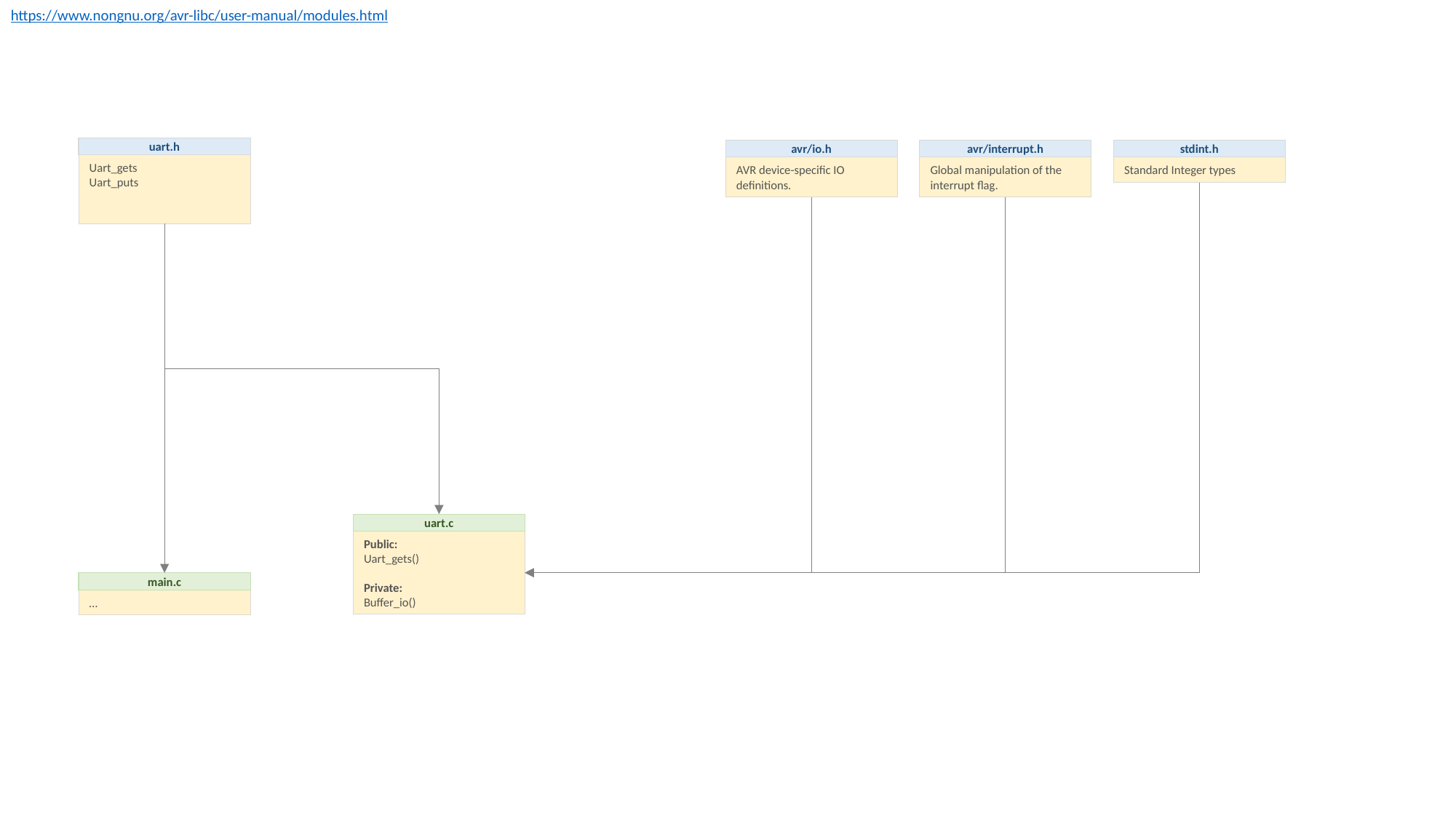

https://www.nongnu.org/avr-libc/user-manual/modules.html
uart.h
Uart_gets
Uart_puts

avr/io.h
AVR device-specific IO definitions.
avr/interrupt.h
Global manipulation of the interrupt flag.
stdint.h
Standard Integer types
uart.c
Public:
Uart_gets()

Private:
Buffer_io()
main.c
…